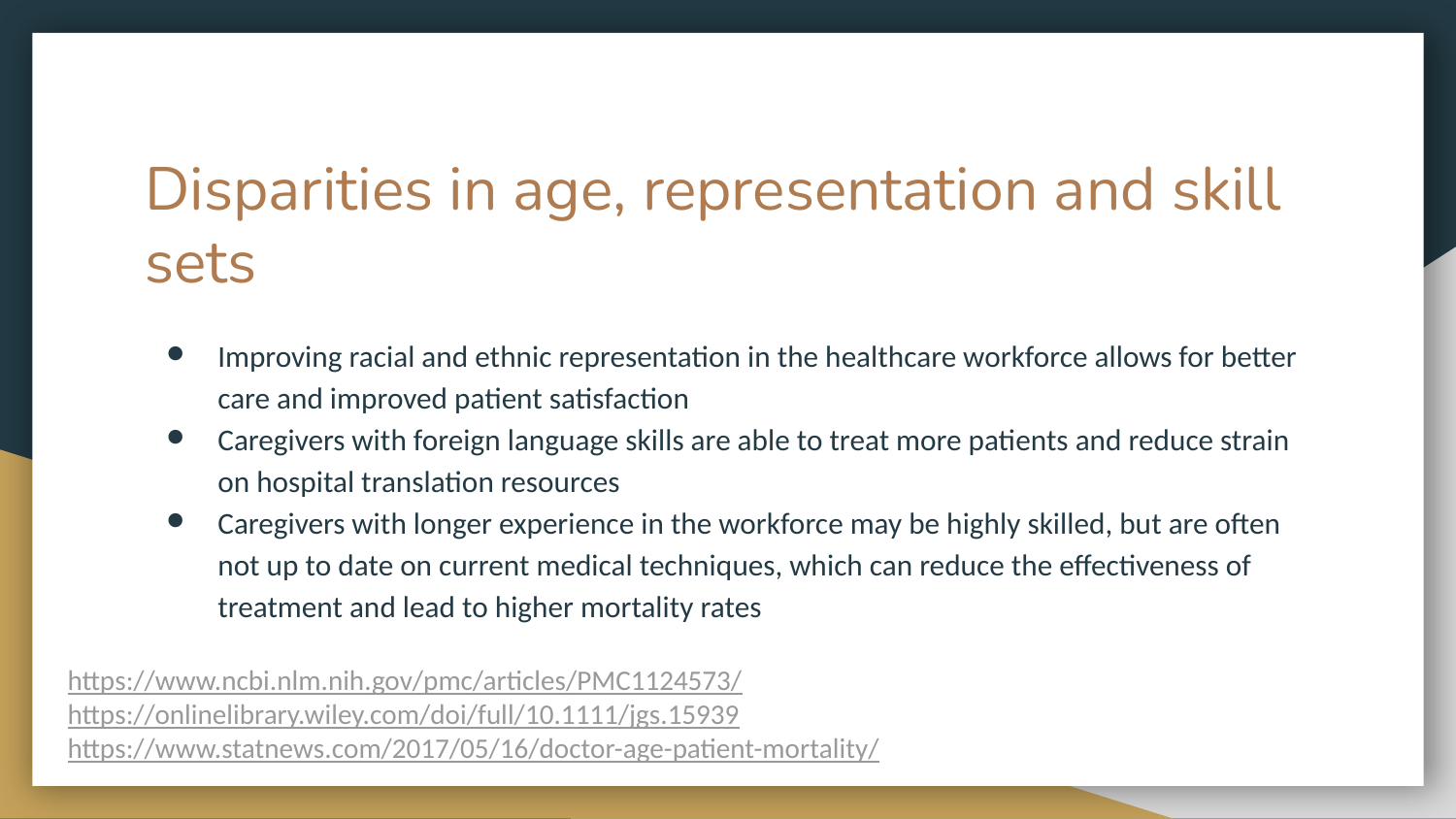

# Disparities in age, representation and skill sets
Improving racial and ethnic representation in the healthcare workforce allows for better care and improved patient satisfaction
Caregivers with foreign language skills are able to treat more patients and reduce strain on hospital translation resources
Caregivers with longer experience in the workforce may be highly skilled, but are often not up to date on current medical techniques, which can reduce the effectiveness of treatment and lead to higher mortality rates
https://www.ncbi.nlm.nih.gov/pmc/articles/PMC1124573/
https://onlinelibrary.wiley.com/doi/full/10.1111/jgs.15939
https://www.statnews.com/2017/05/16/doctor-age-patient-mortality/